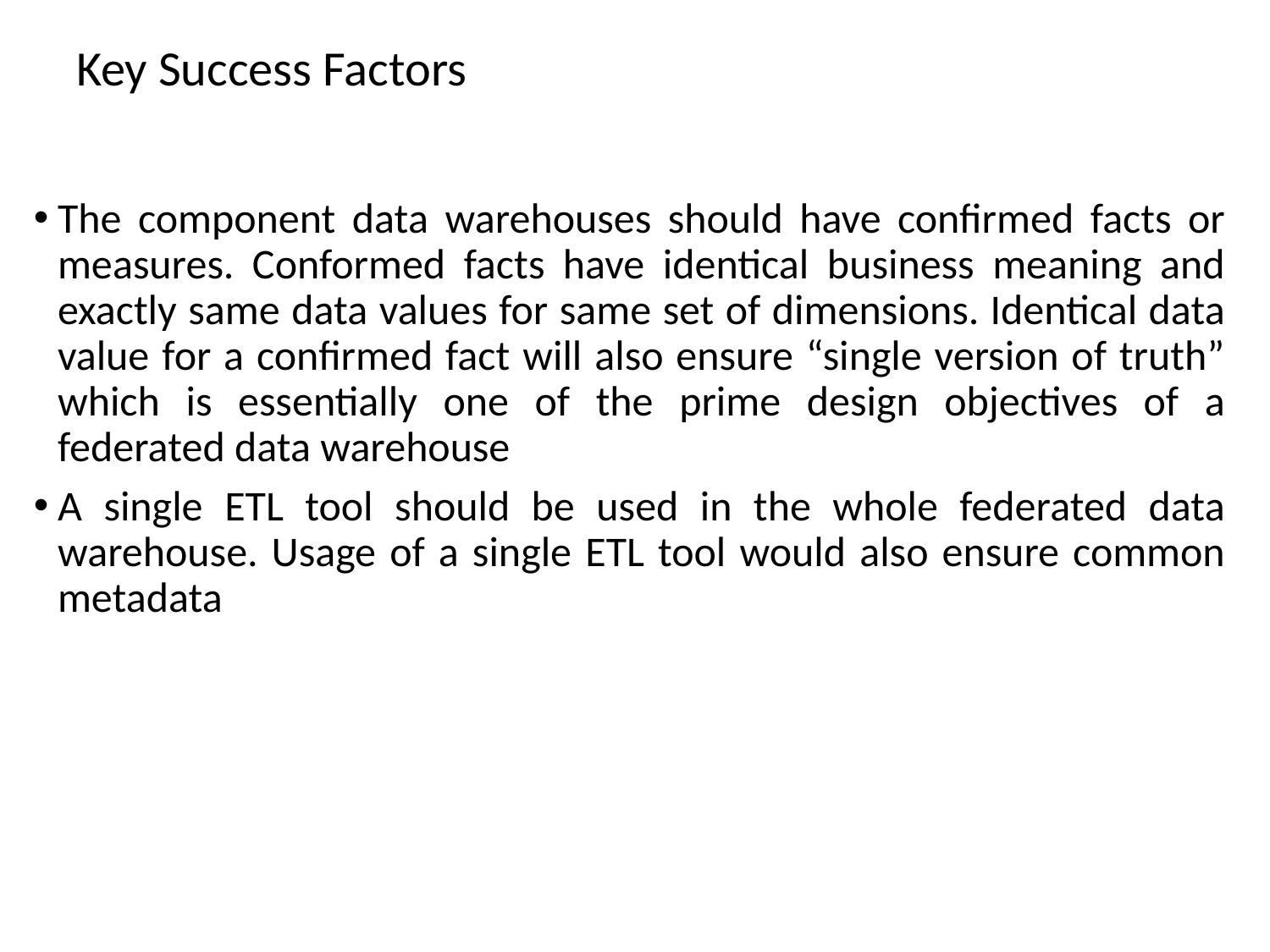

# Key Success Factors
The component data warehouses should have confirmed facts or measures. Conformed facts have identical business meaning and exactly same data values for same set of dimensions. Identical data value for a confirmed fact will also ensure “single version of truth” which is essentially one of the prime design objectives of a federated data warehouse
A single ETL tool should be used in the whole federated data warehouse. Usage of a single ETL tool would also ensure common metadata